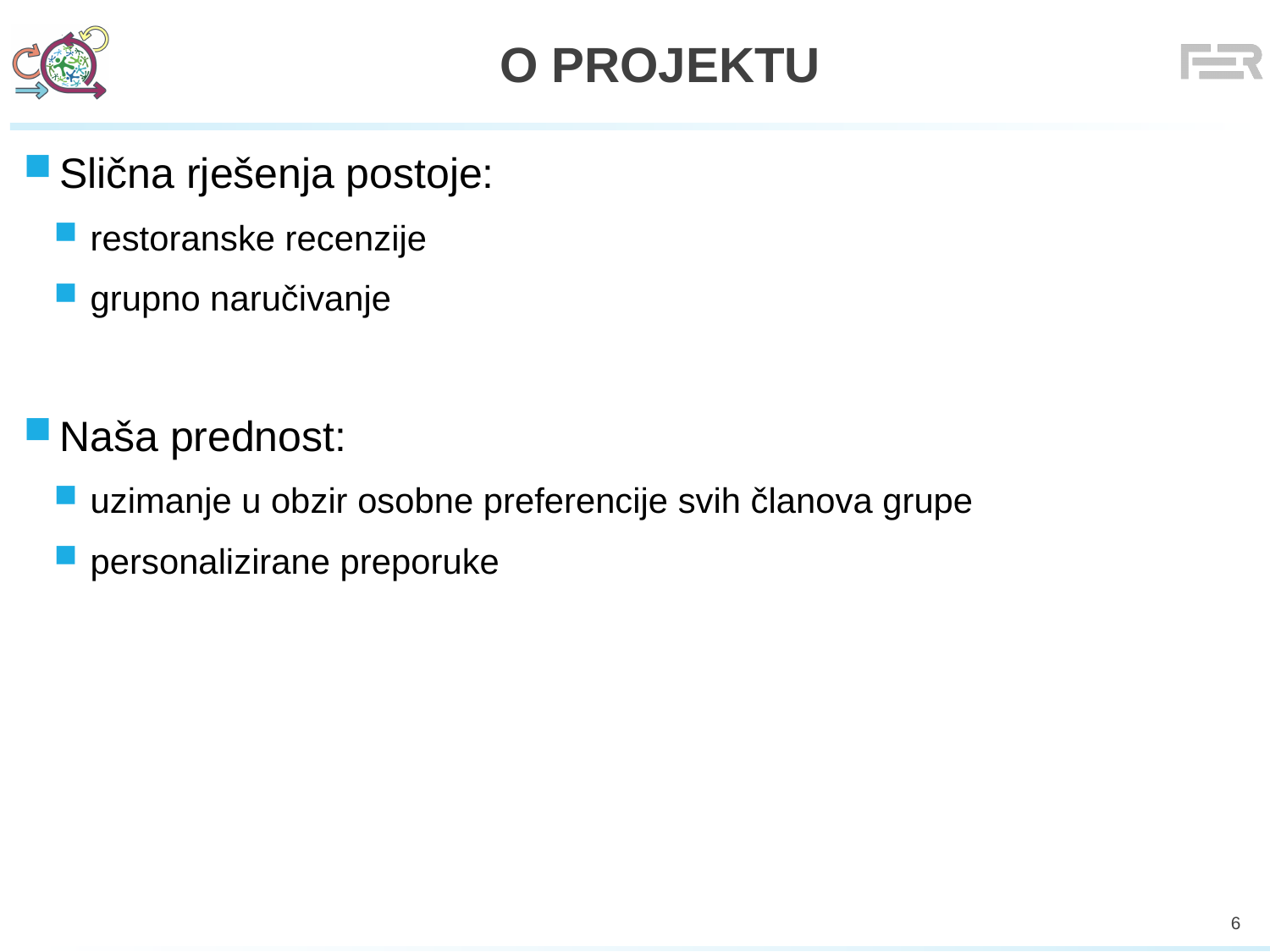

# O projektu
Slična rješenja postoje:
restoranske recenzije
grupno naručivanje

Naša prednost:
uzimanje u obzir osobne preferencije svih članova grupe
personalizirane preporuke

6